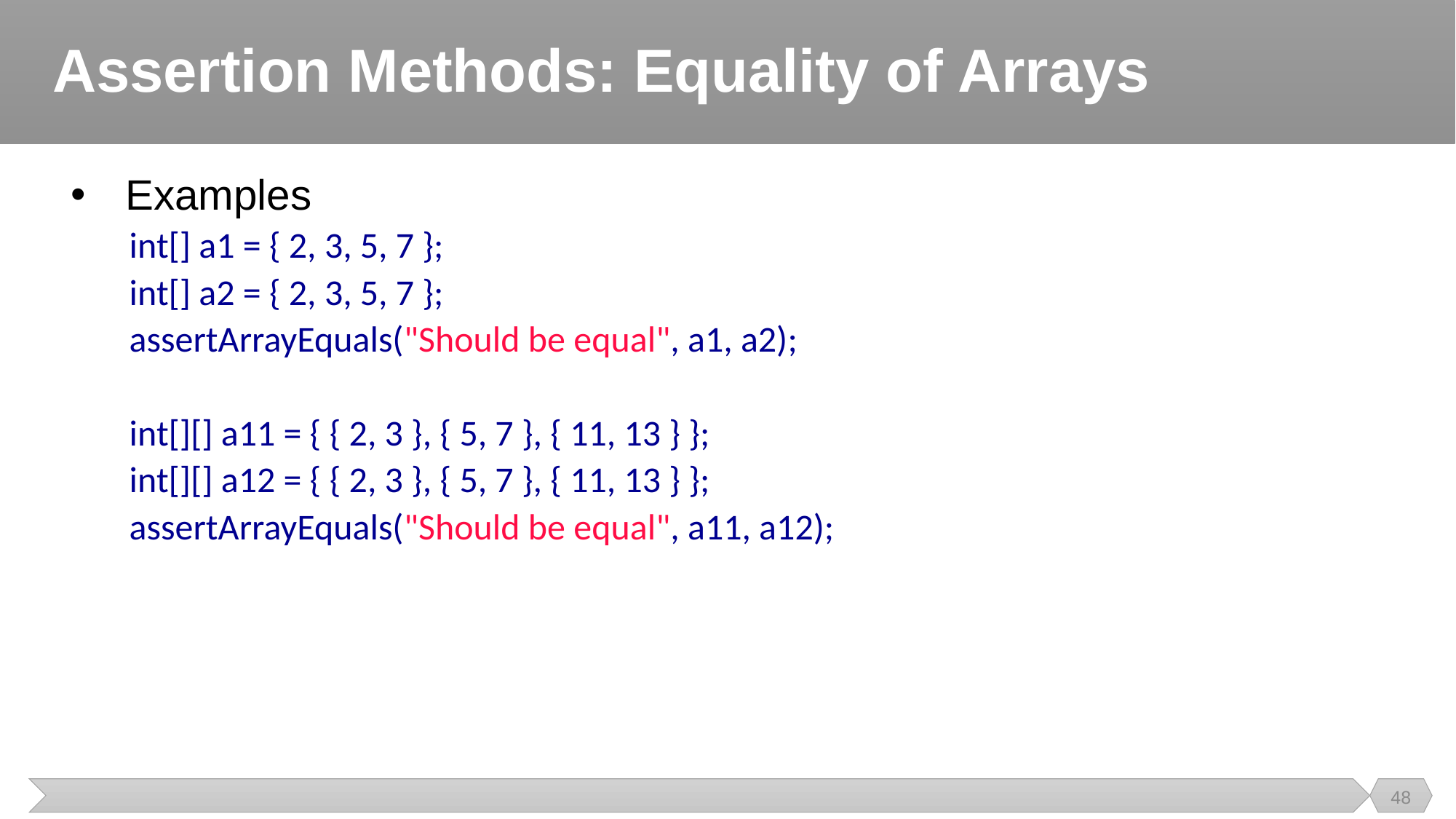

# Assertion Methods: Equality of Arrays
Examples
int[] a1 = { 2, 3, 5, 7 };
int[] a2 = { 2, 3, 5, 7 };
assertArrayEquals("Should be equal", a1, a2);

int[][] a11 = { { 2, 3 }, { 5, 7 }, { 11, 13 } };
int[][] a12 = { { 2, 3 }, { 5, 7 }, { 11, 13 } };
assertArrayEquals("Should be equal", a11, a12);

48